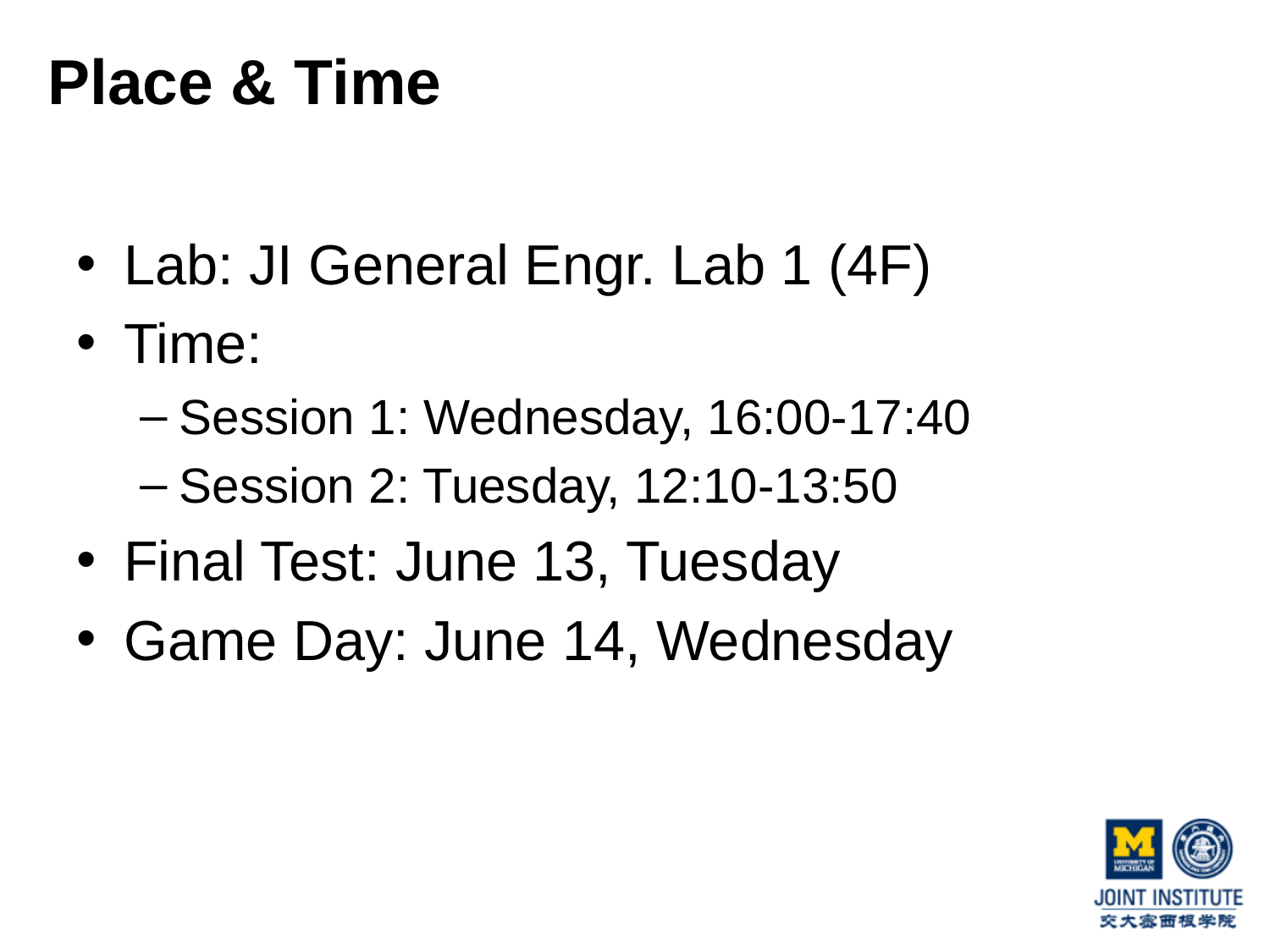

# Place & Time
Lab: JI General Engr. Lab 1 (4F)
Time:
Session 1: Wednesday, 16:00-17:40
Session 2: Tuesday, 12:10-13:50
Final Test: June 13, Tuesday
Game Day: June 14, Wednesday